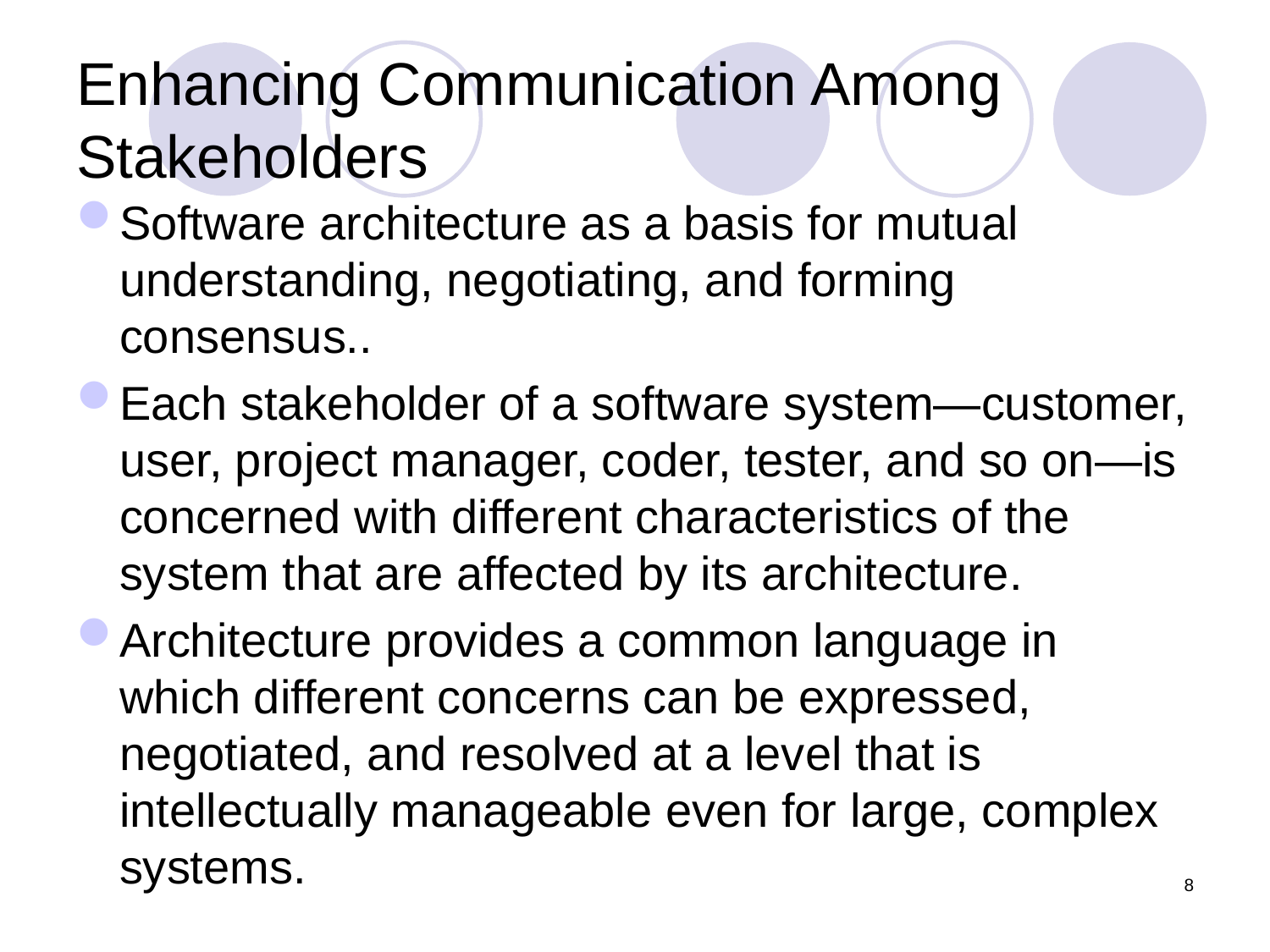

# Enhancing Communication Among Stakeholders
Software architecture as a basis for mutual understanding, negotiating, and forming consensus..
Each stakeholder of a software system—customer, user, project manager, coder, tester, and so on—is concerned with different characteristics of the system that are affected by its architecture.
Architecture provides a common language in which different concerns can be expressed, negotiated, and resolved at a level that is intellectually manageable even for large, complex systems.
8